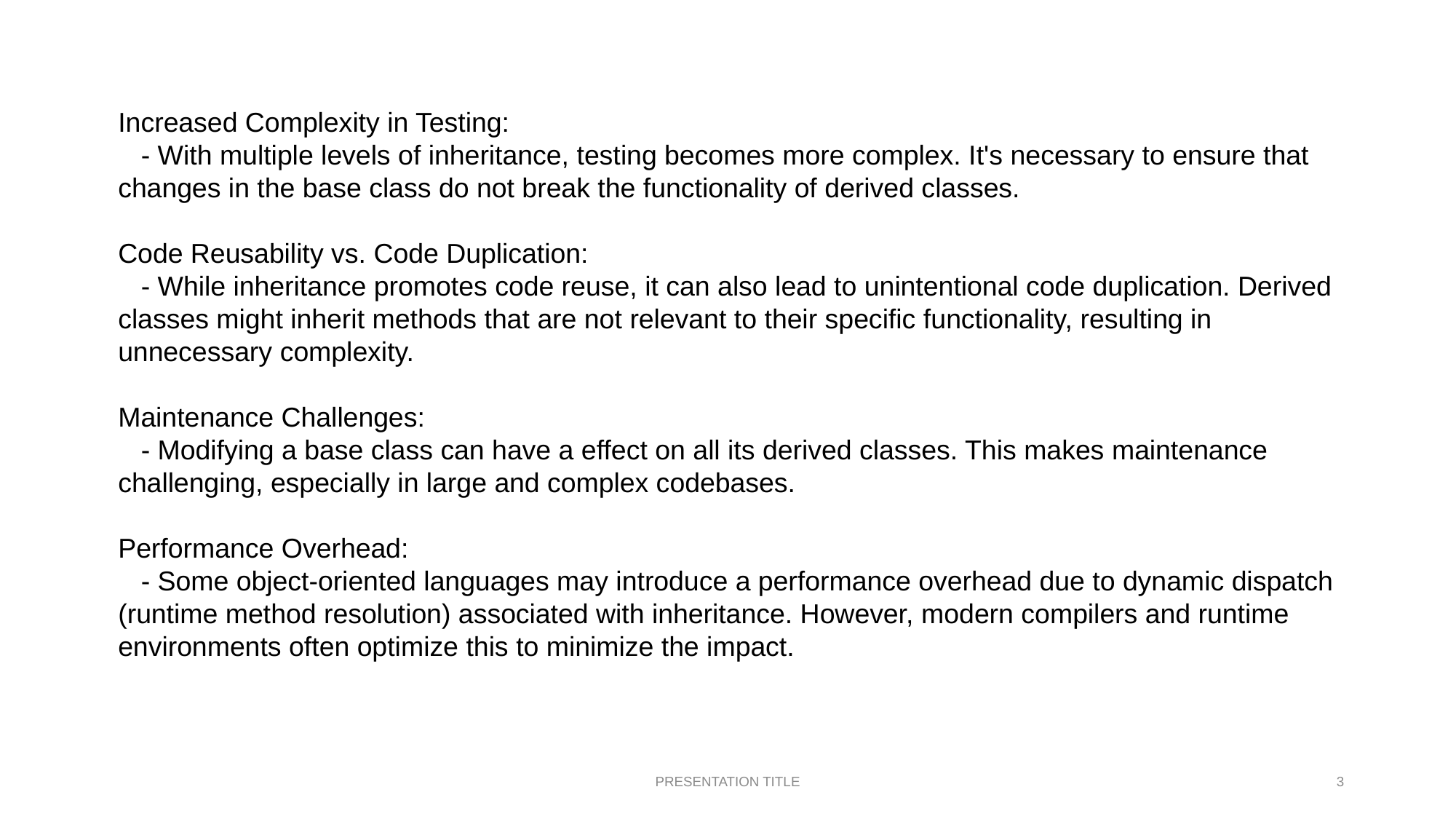

Increased Complexity in Testing:
   - With multiple levels of inheritance, testing becomes more complex. It's necessary to ensure that changes in the base class do not break the functionality of derived classes.

Code Reusability vs. Code Duplication:
   - While inheritance promotes code reuse, it can also lead to unintentional code duplication. Derived classes might inherit methods that are not relevant to their specific functionality, resulting in unnecessary complexity.

Maintenance Challenges:
   - Modifying a base class can have a effect on all its derived classes. This makes maintenance challenging, especially in large and complex codebases.

Performance Overhead:
   - Some object-oriented languages may introduce a performance overhead due to dynamic dispatch (runtime method resolution) associated with inheritance. However, modern compilers and runtime environments often optimize this to minimize the impact.

PRESENTATION TITLE
3